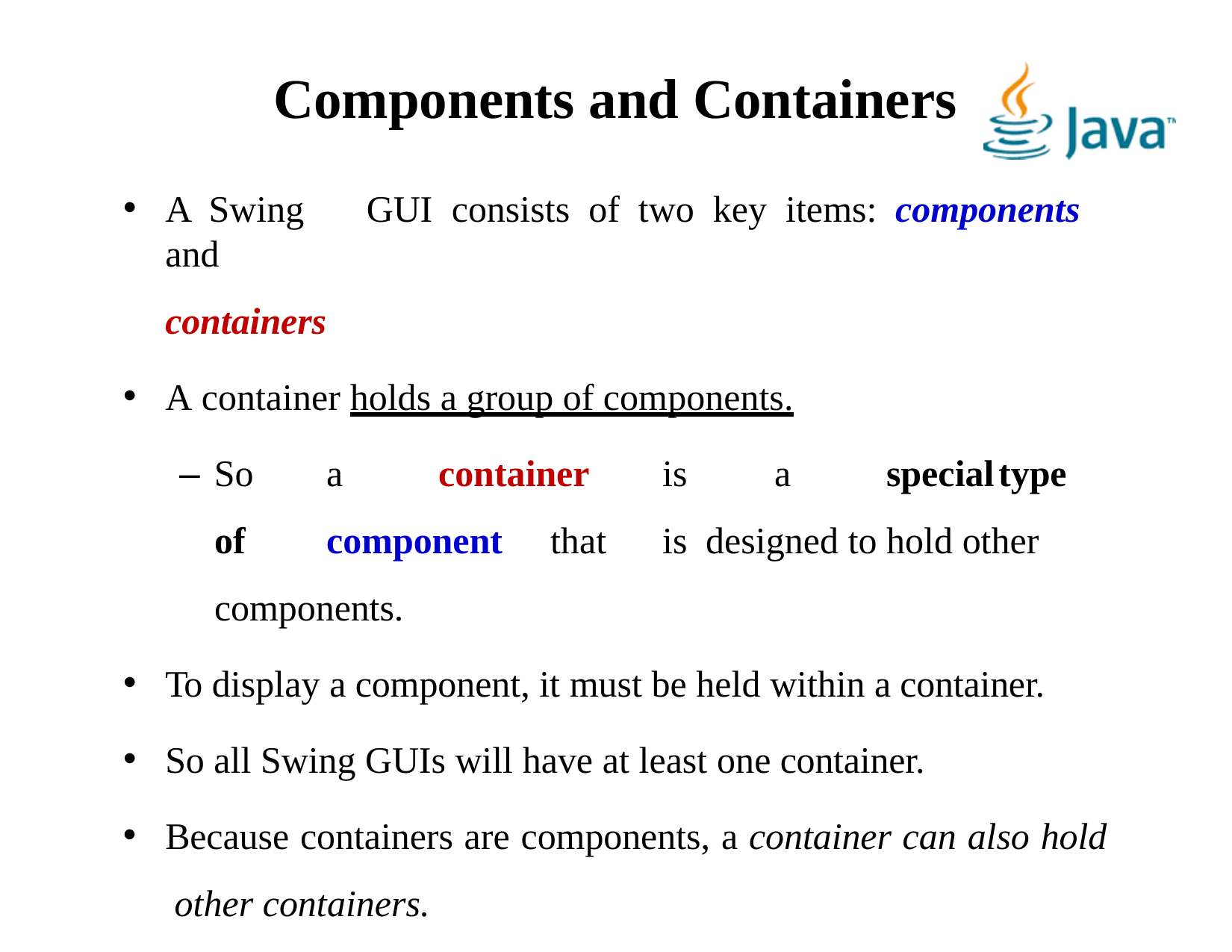

# Components and Containers
A	Swing	GUI	consists	of	two	key	items:	components	and
containers
A container holds a group of components.
– So	a	container	is	a	special	type	of	component	that	is  designed to hold other components.
To display a component, it must be held within a container.
So all Swing GUIs will have at least one container.
Because containers are components, a container can also hold  other containers.